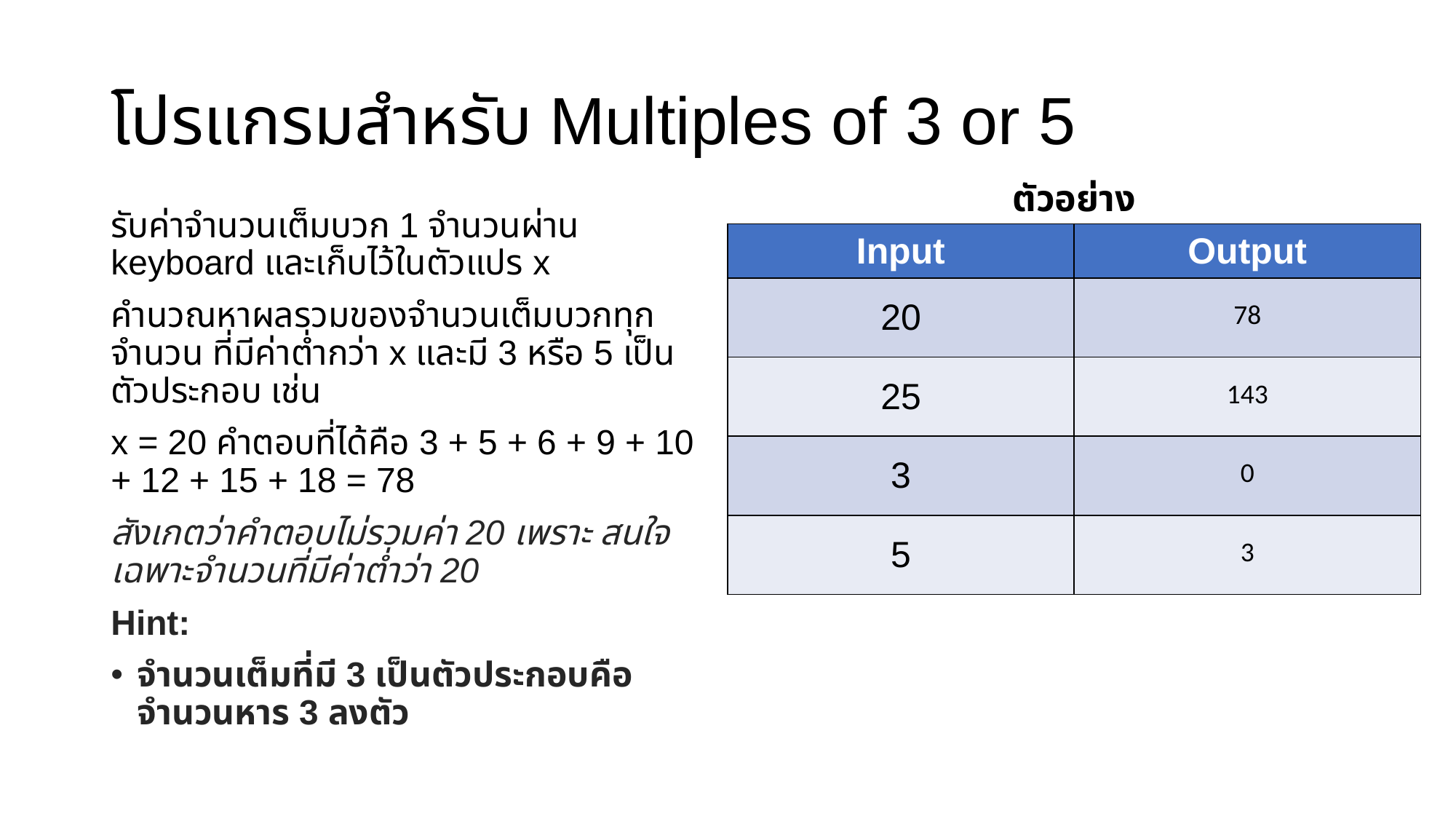

# โปรแกรมสำหรับ Multiples of 3 or 5
ตัวอย่าง
รับค่าจำนวนเต็มบวก 1 จำนวนผ่าน keyboard และเก็บไว้ในตัวแปร x
คำนวณหาผลรวมของจำนวนเต็มบวกทุกจำนวน ที่มีค่าต่ำกว่า x และมี 3 หรือ 5 เป็นตัวประกอบ เช่น
x = 20 คำตอบที่ได้คือ 3 + 5 + 6 + 9 + 10 + 12 + 15 + 18 = 78
สังเกตว่าคำตอบไม่รวมค่า 20 เพราะ สนใจเฉพาะจำนวนที่มีค่าต่ำว่า 20
Hint:
จำนวนเต็มที่มี 3 เป็นตัวประกอบคือ จำนวนหาร 3 ลงตัว
| Input | Output |
| --- | --- |
| 20 | 78 |
| 25 | 143 |
| 3 | 0 |
| 5 | 3 |